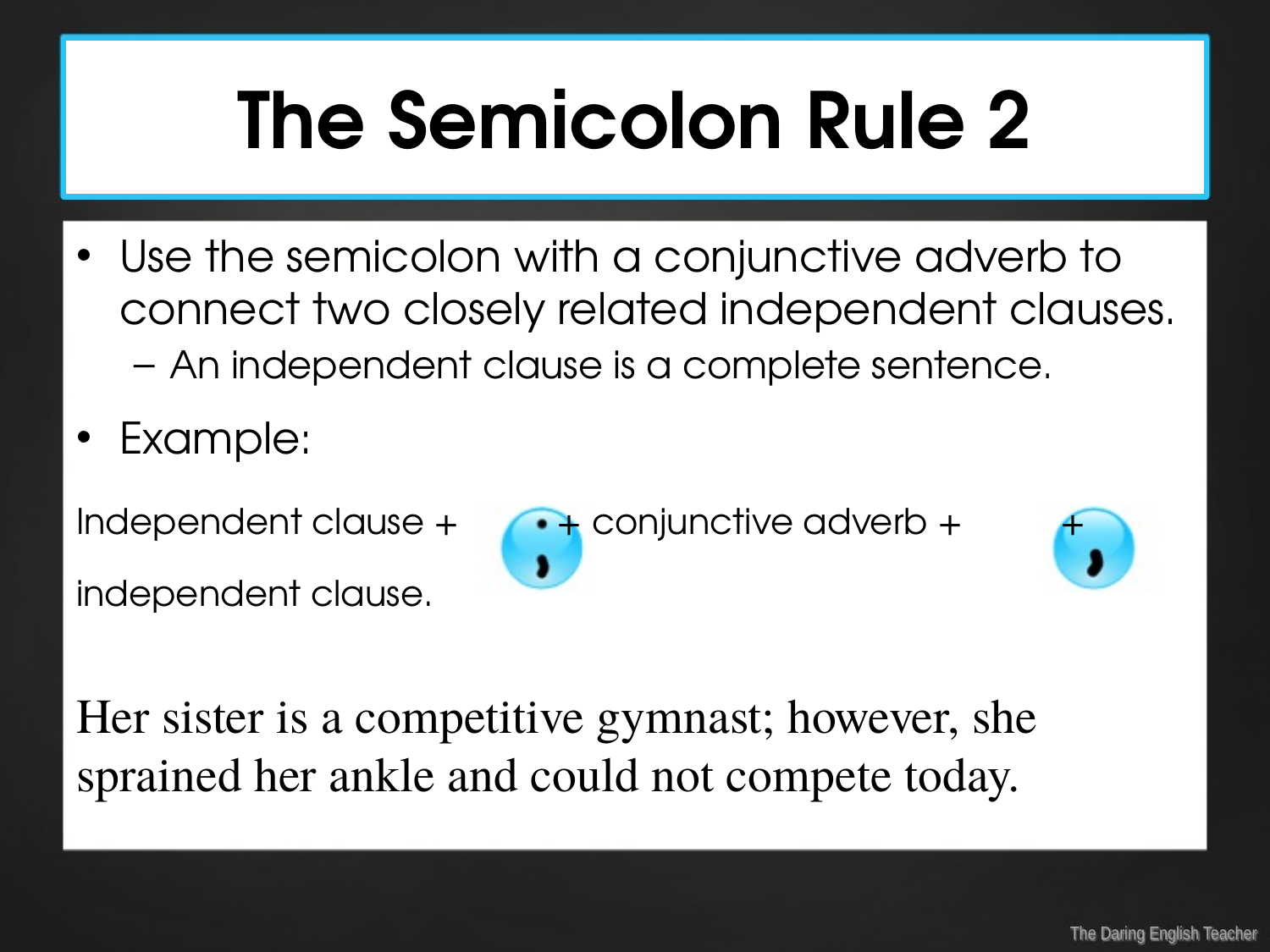

# The Semicolon Rule 2
Use the semicolon with a conjunctive adverb to connect two closely related independent clauses.
An independent clause is a complete sentence.
Example:
Independent clause +          + conjunctive adverb +          +         independent clause.

Her sister is a competitive gymnast; however, she sprained her ankle and could not compete today.